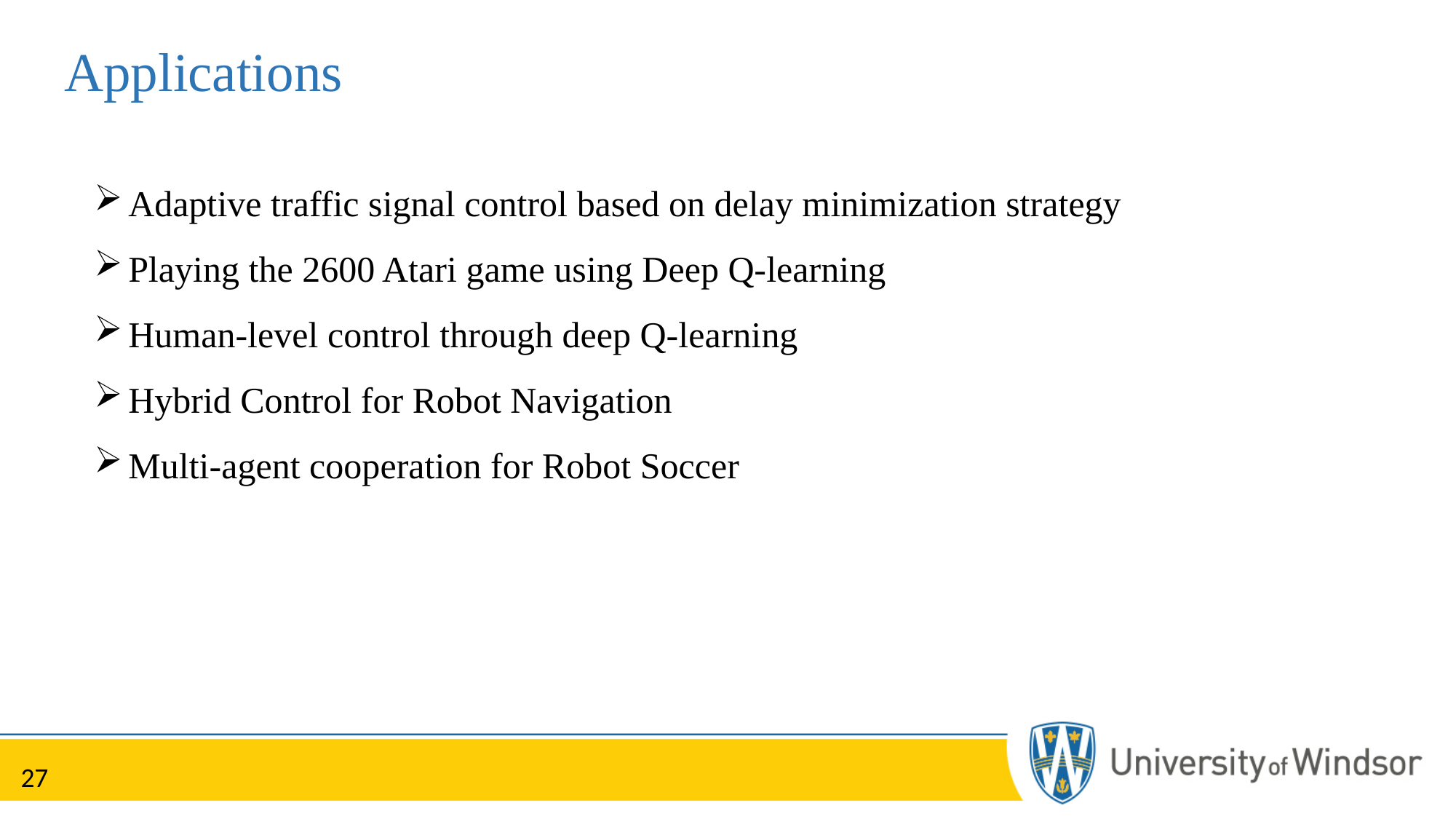

# Applications
Adaptive traffic signal control based on delay minimization strategy
Playing the 2600 Atari game using Deep Q-learning
Human-level control through deep Q-learning
Hybrid Control for Robot Navigation
Multi-agent cooperation for Robot Soccer

27